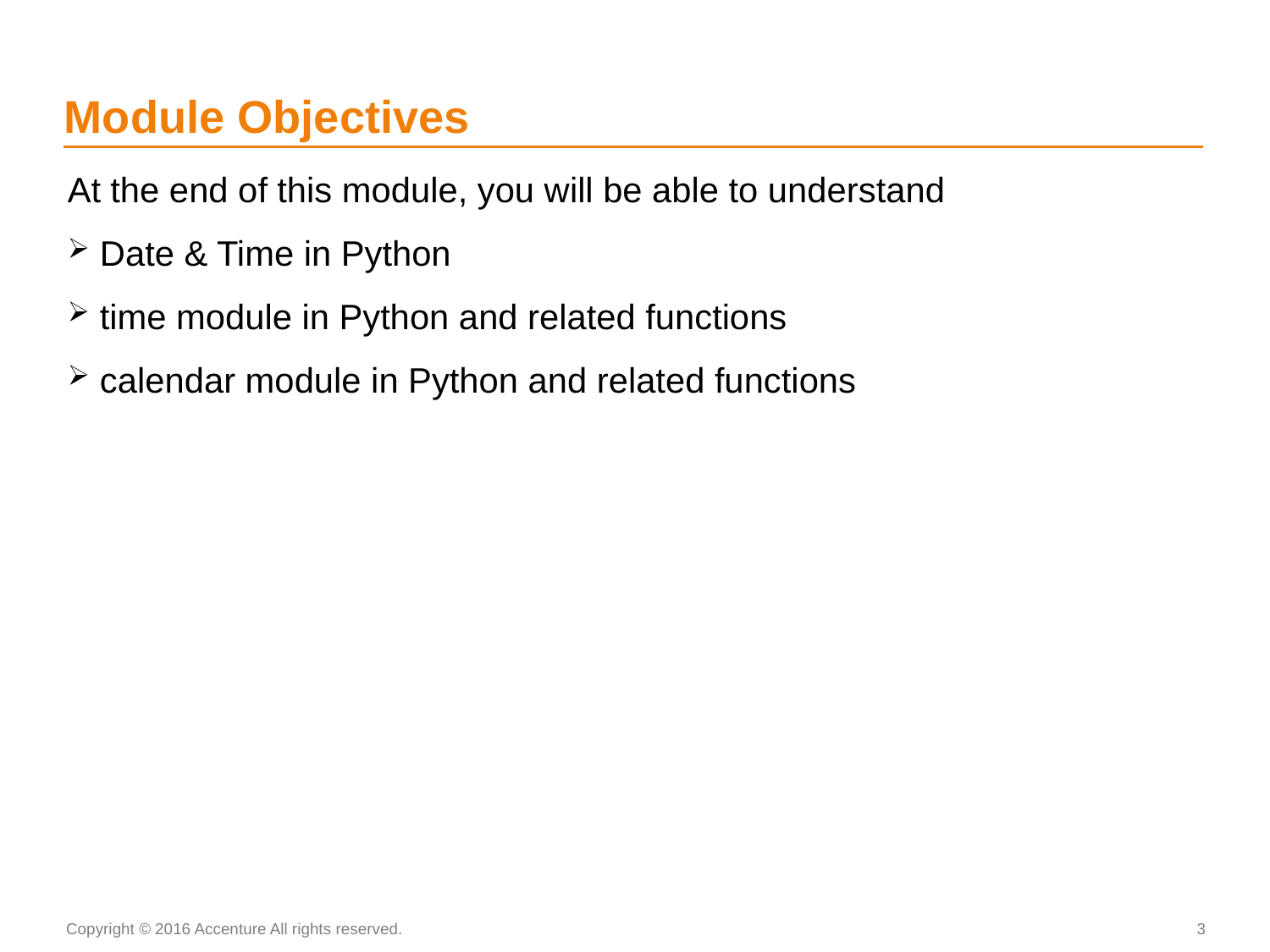

# Module Objectives
At the end of this module, you will be able to understand
Date & Time in Python
time module in Python and related functions
calendar module in Python and related functions